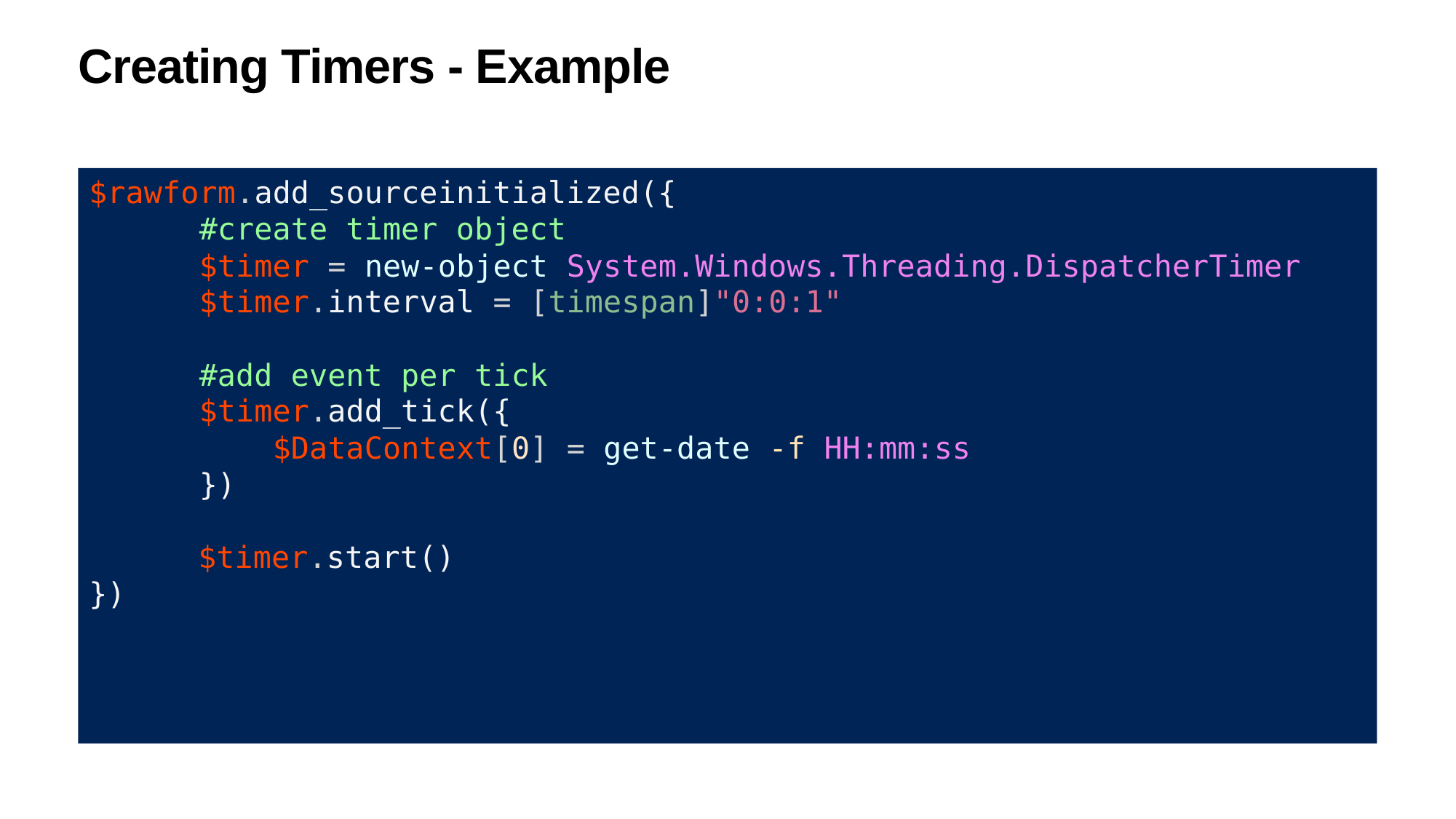

# Creating Timers - Example
$rawform.add_sourceinitialized({
      #create timer object
      $timer = new-object System.Windows.Threading.DispatcherTimer
      $timer.interval = [timespan]"0:0:1"

      #add event per tick
      $timer.add_tick({
          $DataContext[0] = get-date -f HH:mm:ss
      })

	$timer.start()
})